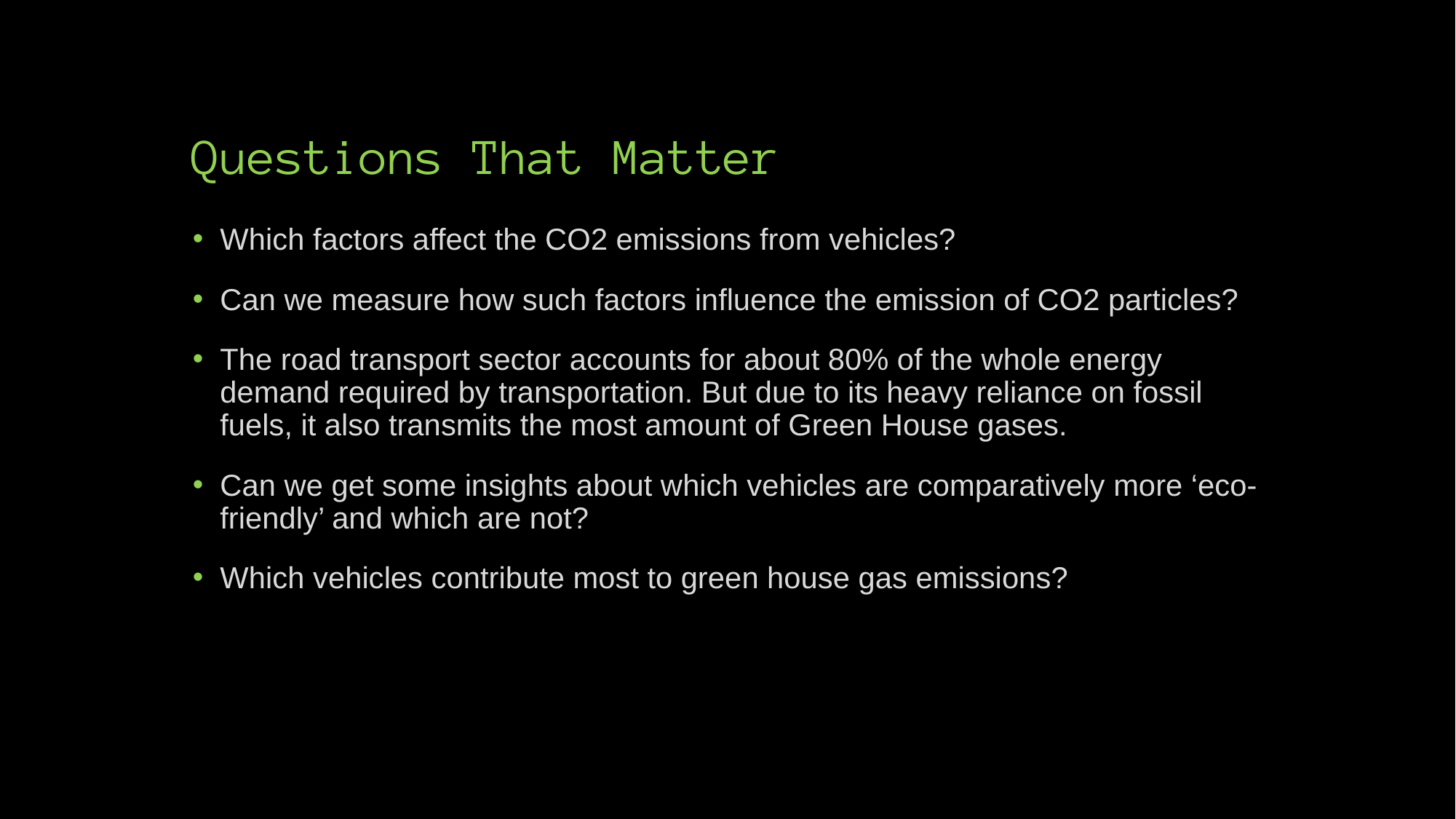

# Questions That Matter
Which factors affect the CO2 emissions from vehicles?
Can we measure how such factors influence the emission of CO2 particles?
The road transport sector accounts for about 80% of the whole energy demand required by transportation. But due to its heavy reliance on fossil fuels, it also transmits the most amount of Green House gases.
Can we get some insights about which vehicles are comparatively more ‘eco-friendly’ and which are not?
Which vehicles contribute most to green house gas emissions?